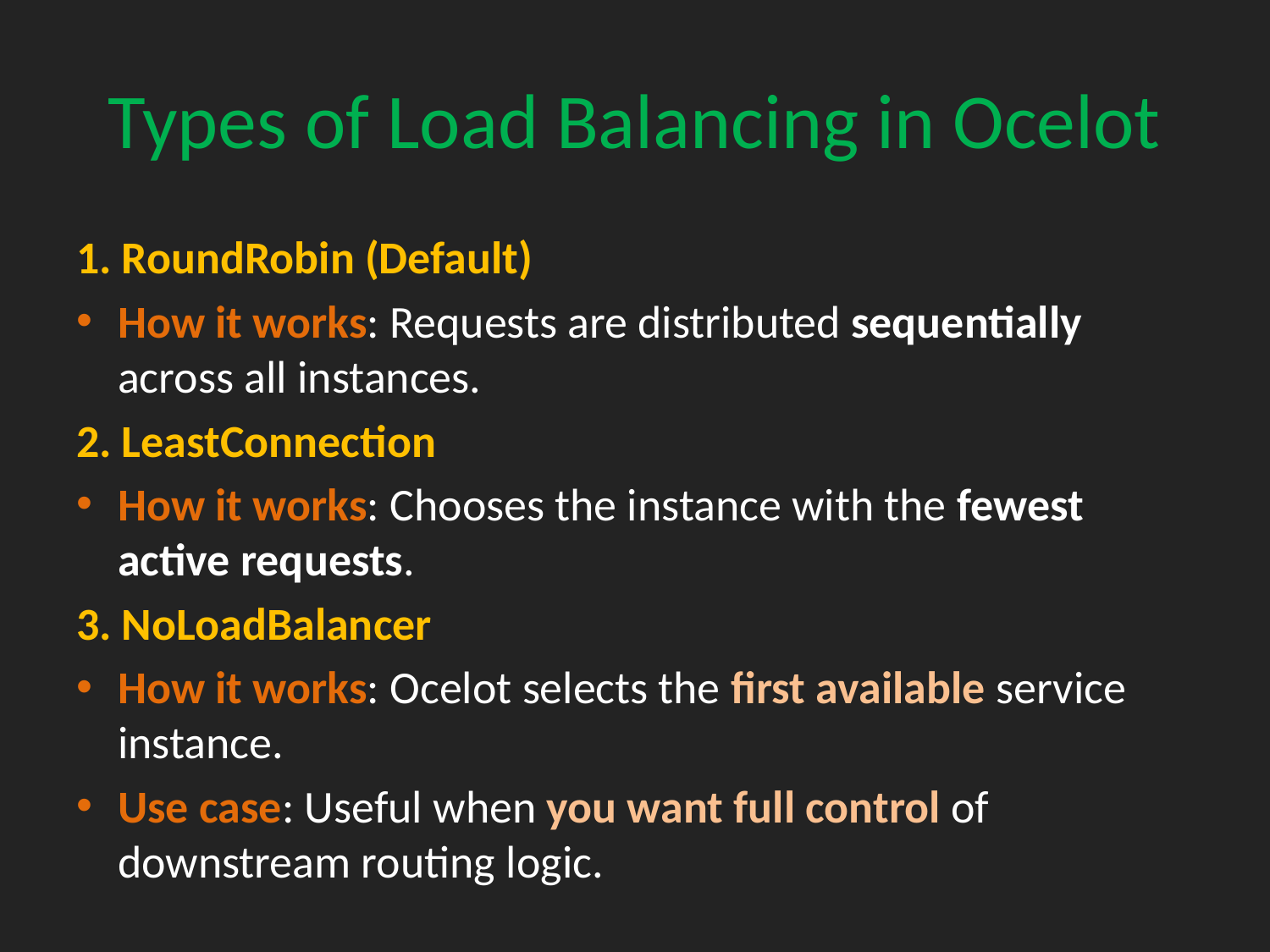

# Types of Load Balancing in Ocelot
1. RoundRobin (Default)
How it works: Requests are distributed sequentially across all instances.
2. LeastConnection
How it works: Chooses the instance with the fewest active requests.
3. NoLoadBalancer
How it works: Ocelot selects the first available service instance.
Use case: Useful when you want full control of downstream routing logic.